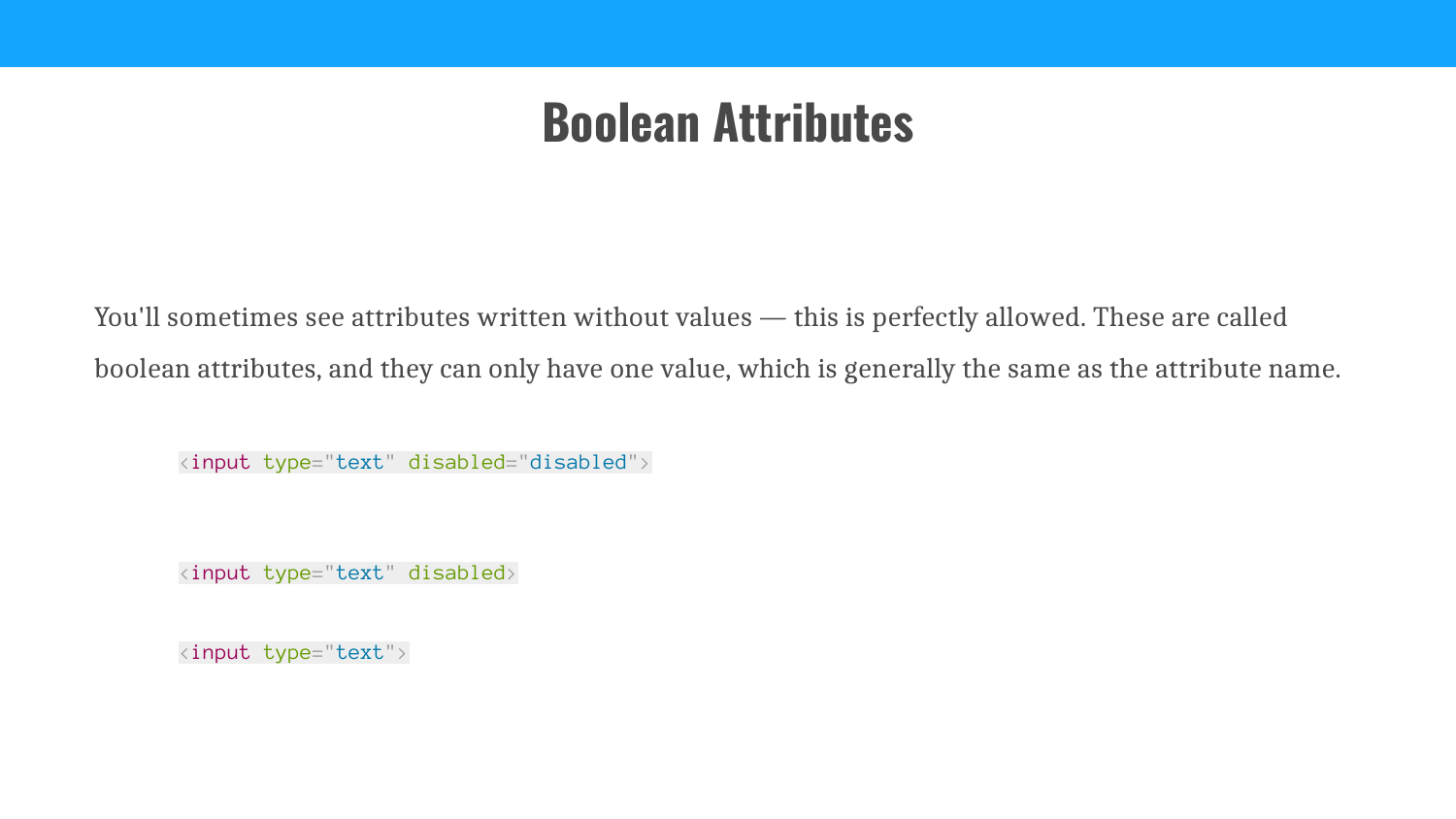

Boolean Attributes
You'll sometimes see attributes written without values — this is perfectly allowed. These are called boolean attributes, and they can only have one value, which is generally the same as the attribute name.

<input type="text" disabled="disabled">

<input type="text" disabled>
<input type="text">